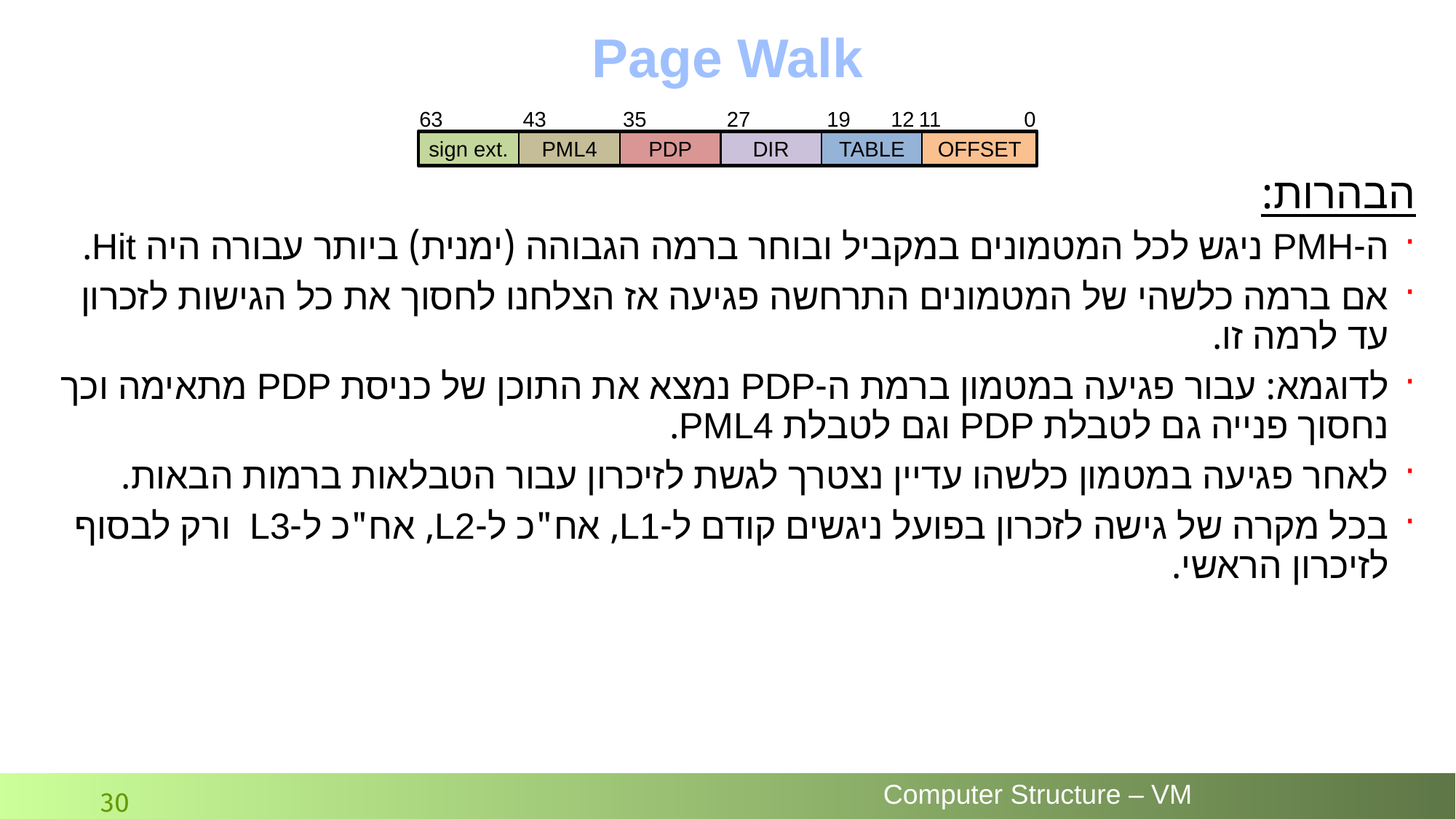

# Page Walk

הבהרות:
ה-PMH ניגש לכל המטמונים במקביל ובוחר ברמה הגבוהה (ימנית) ביותר עבורה היה Hit.
אם ברמה כלשהי של המטמונים התרחשה פגיעה אז הצלחנו לחסוך את כל הגישות לזכרון עד לרמה זו.
לדוגמא: עבור פגיעה במטמון ברמת ה-PDP נמצא את התוכן של כניסת PDP מתאימה וכך נחסוך פנייה גם לטבלת PDP וגם לטבלת PML4.
לאחר פגיעה במטמון כלשהו עדיין נצטרך לגשת לזיכרון עבור הטבלאות ברמות הבאות.
בכל מקרה של גישה לזכרון בפועל ניגשים קודם ל-L1, אח"כ ל-L2, אח"כ ל-L3  ורק לבסוף לזיכרון הראשי.

19
11
0
43
35
27
63
12
sign ext.
PML4
PDP
DIR
TABLE
OFFSET